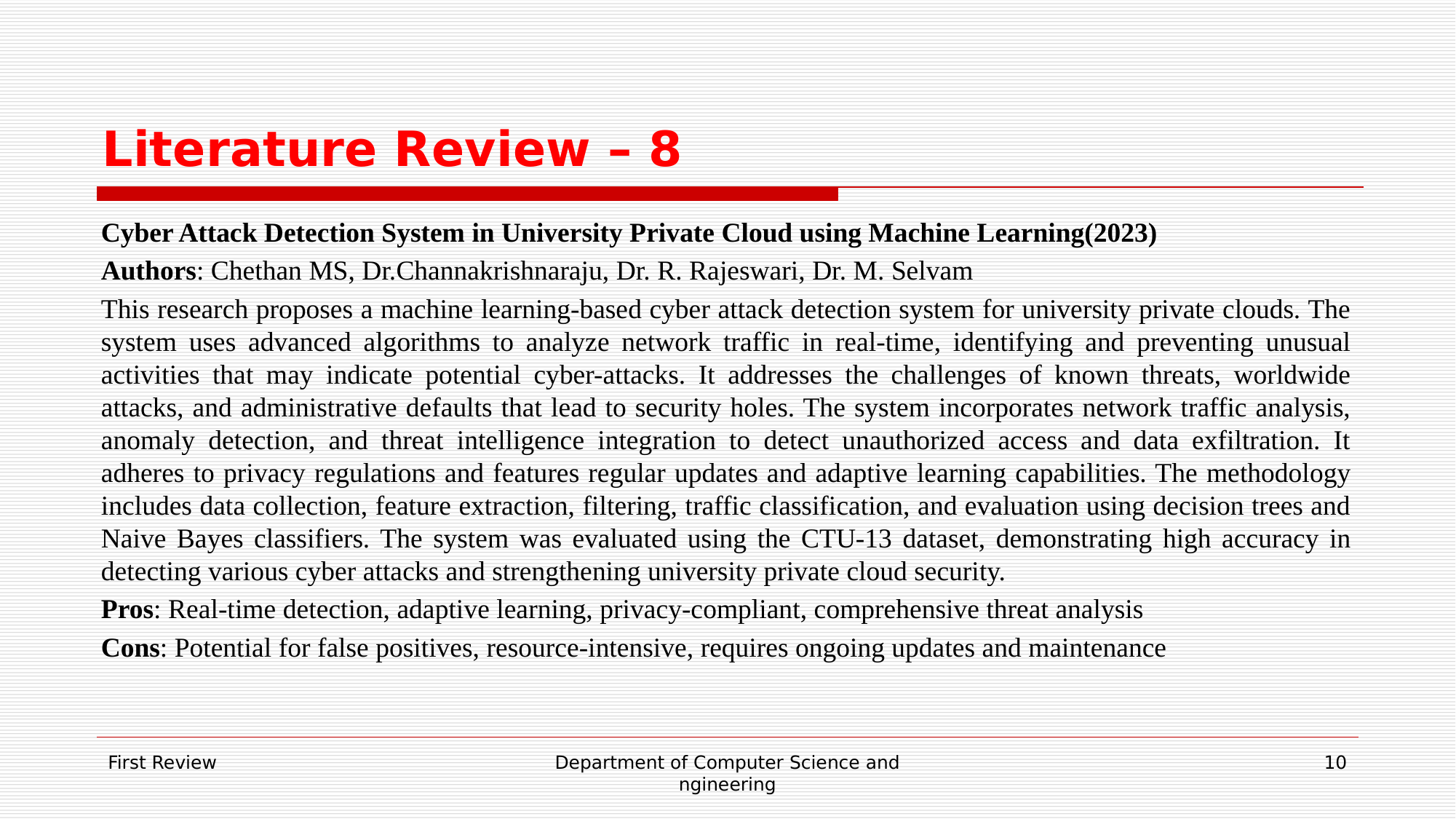

# Literature Review – 8
Cyber Attack Detection System in University Private Cloud using Machine Learning(2023)
Authors: Chethan MS, Dr.Channakrishnaraju, Dr. R. Rajeswari, Dr. M. Selvam
This research proposes a machine learning-based cyber attack detection system for university private clouds. The system uses advanced algorithms to analyze network traffic in real-time, identifying and preventing unusual activities that may indicate potential cyber-attacks. It addresses the challenges of known threats, worldwide attacks, and administrative defaults that lead to security holes. The system incorporates network traffic analysis, anomaly detection, and threat intelligence integration to detect unauthorized access and data exfiltration. It adheres to privacy regulations and features regular updates and adaptive learning capabilities. The methodology includes data collection, feature extraction, filtering, traffic classification, and evaluation using decision trees and Naive Bayes classifiers. The system was evaluated using the CTU-13 dataset, demonstrating high accuracy in detecting various cyber attacks and strengthening university private cloud security.
Pros: Real-time detection, adaptive learning, privacy-compliant, comprehensive threat analysis
Cons: Potential for false positives, resource-intensive, requires ongoing updates and maintenance

First Review
Department of Computer Science and ngineering
10